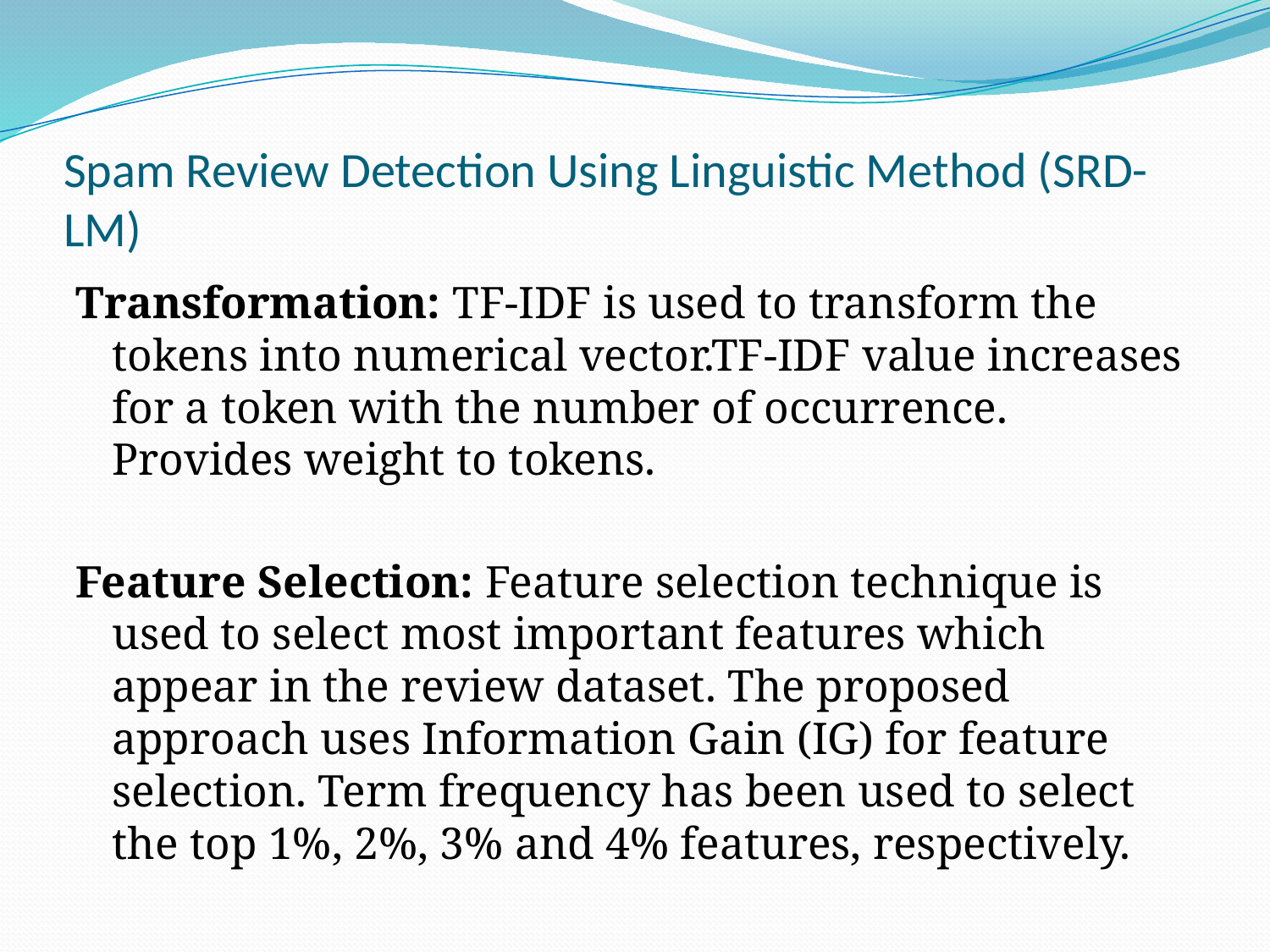

# Spam Review Detection Using Linguistic Method (SRD-LM)
Transformation: TF-IDF is used to transform the tokens into numerical vector.TF-IDF value increases for a token with the number of occurrence. Provides weight to tokens.

Feature Selection: Feature selection technique is used to select most important features which appear in the review dataset. The proposed approach uses Information Gain (IG) for feature selection. Term frequency has been used to select the top 1%, 2%, 3% and 4% features, respectively.